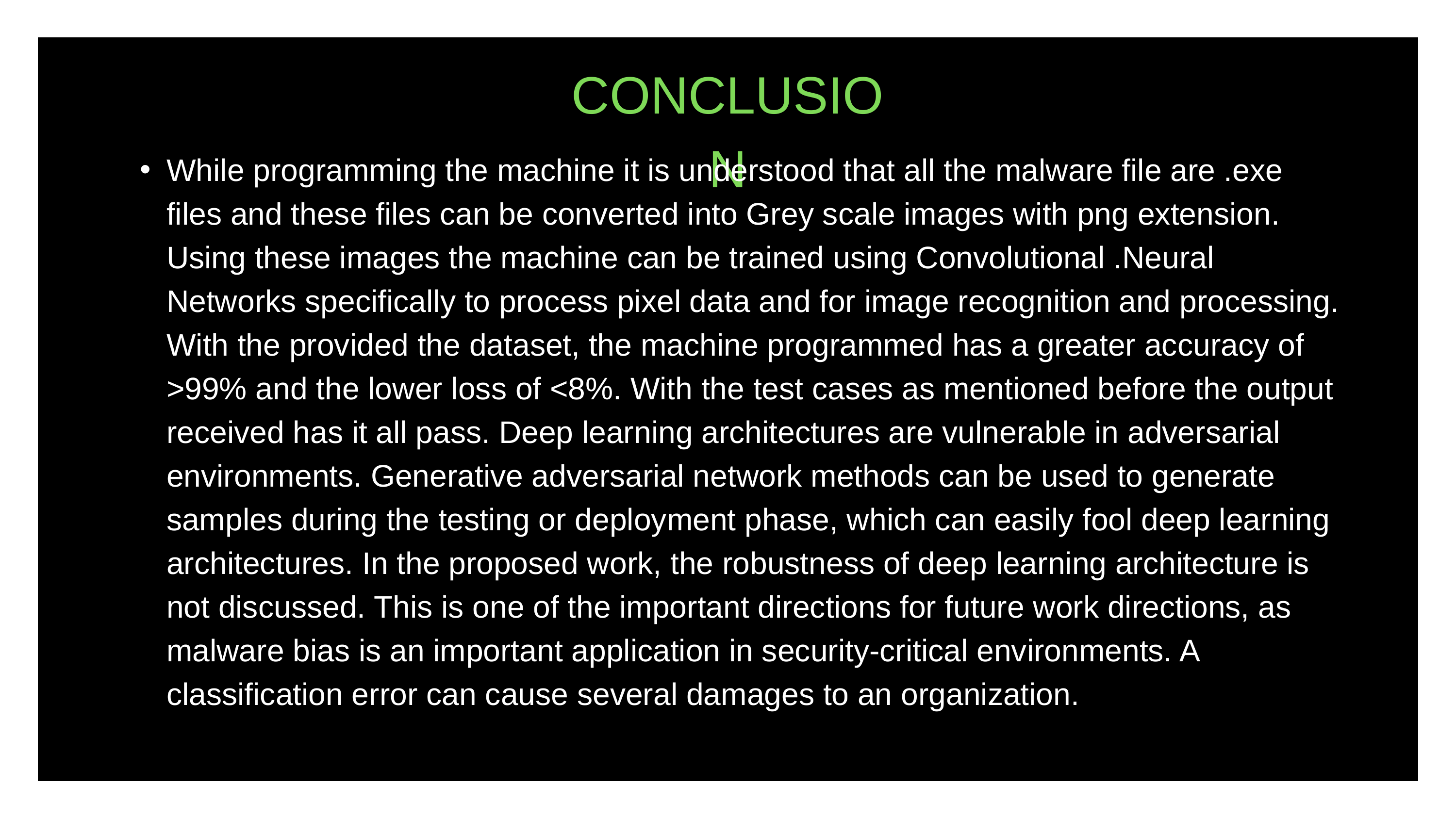

CONCLUSION
While programming the machine it is understood that all the malware file are .exe files and these files can be converted into Grey scale images with png extension. Using these images the machine can be trained using Convolutional .Neural Networks specifically to process pixel data and for image recognition and processing. With the provided the dataset, the machine programmed has a greater accuracy of >99% and the lower loss of <8%. With the test cases as mentioned before the output received has it all pass. Deep learning architectures are vulnerable in adversarial environments. Generative adversarial network methods can be used to generate samples during the testing or deployment phase, which can easily fool deep learning architectures. In the proposed work, the robustness of deep learning architecture is not discussed. This is one of the important directions for future work directions, as malware bias is an important application in security-critical environments. A classification error can cause several damages to an organization.